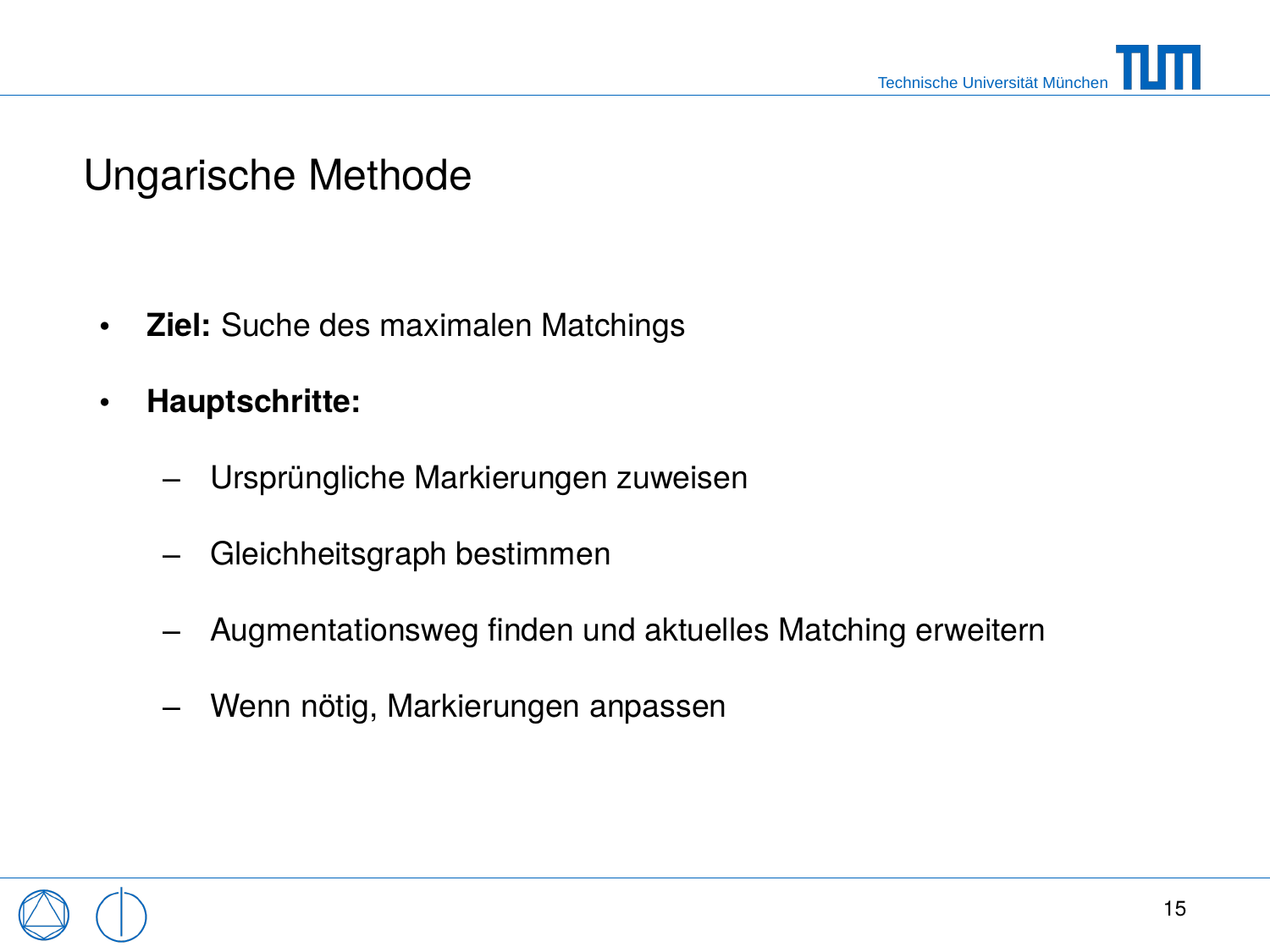

# Ungarische Methode
Ziel: Suche des maximalen Matchings
Hauptschritte:
Ursprüngliche Markierungen zuweisen
Gleichheitsgraph bestimmen
Augmentationsweg finden und aktuelles Matching erweitern
Wenn nötig, Markierungen anpassen
15